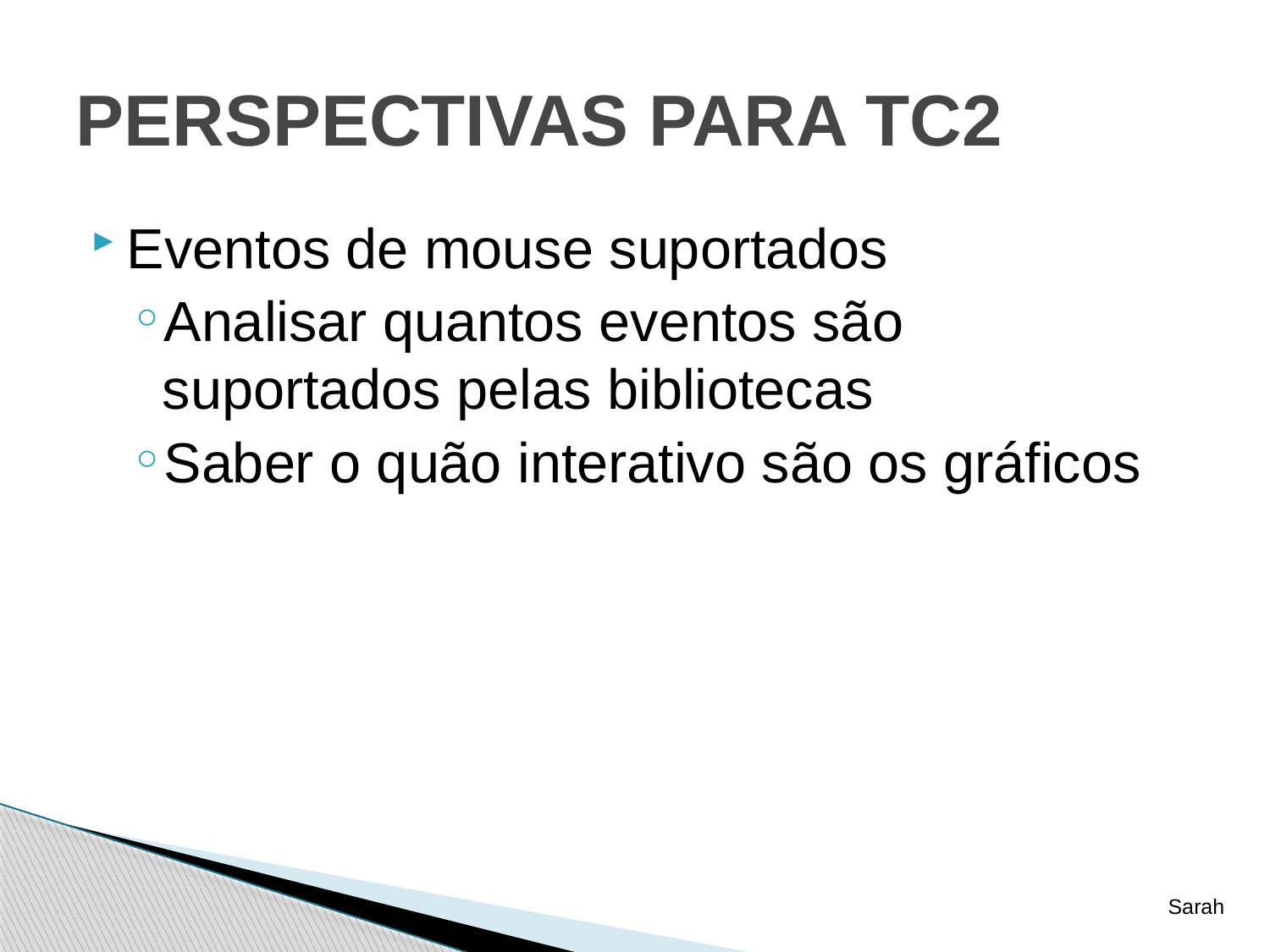

# PERSPECTIVAS PARA TC2
Eventos de mouse suportados
Analisar quantos eventos são suportados pelas bibliotecas
Saber o quão interativo são os gráficos
Sarah